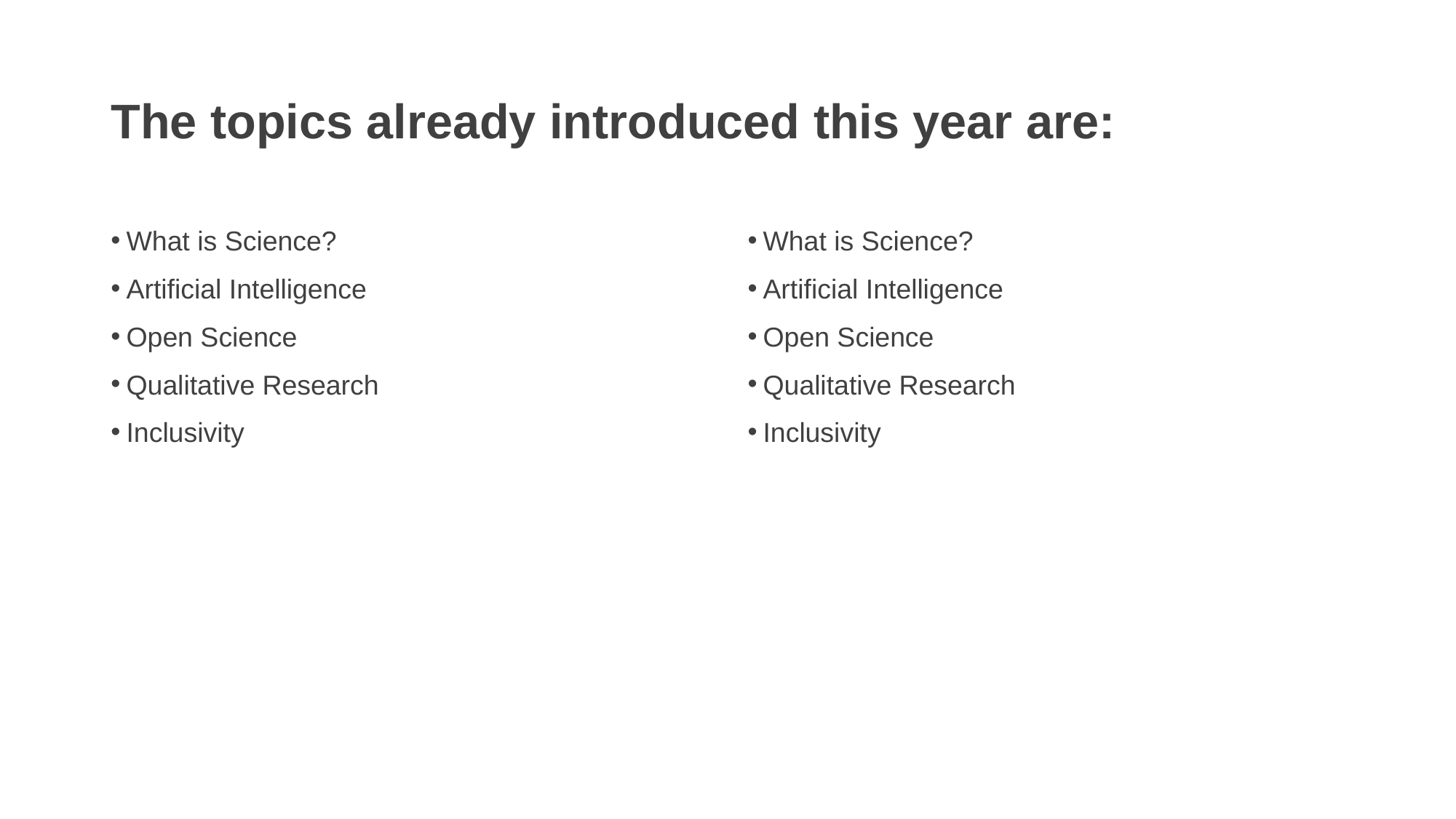

# The topics already introduced this year are:
What is Science?
Artificial Intelligence
Open Science
Qualitative Research
Inclusivity
What is Science?
Artificial Intelligence
Open Science
Qualitative Research
Inclusivity